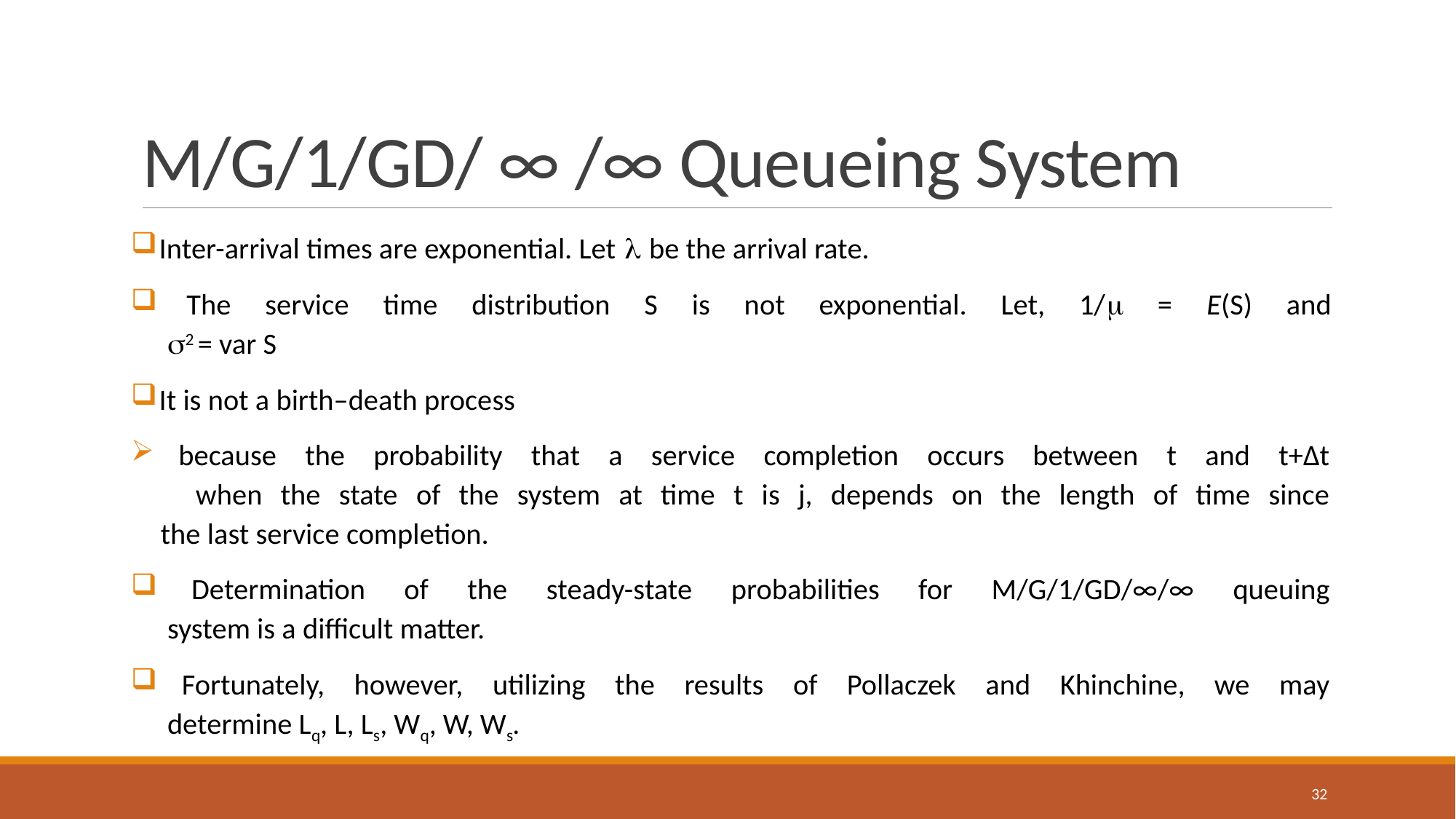

# M/G/1/GD/ ∞ /∞ Queueing System
 Inter-arrival times are exponential. Let λ be the arrival rate.
 The service time distribution S is not exponential. Let, 1/μ = E(S) and
    σ2 = var S
 It is not a birth–death process
 because the probability that a service completion occurs between t and t+Δt
   when the state of the system at time t is j, depends on the length of time since
   the last service completion.
 Determination of the steady-state probabilities for M/G/1/GD/∞/∞ queuing
    system is a difficult matter.
 Fortunately, however, utilizing the results of Pollaczek and Khinchine, we may
    determine Lq, L, Ls, Wq, W, Ws.

32